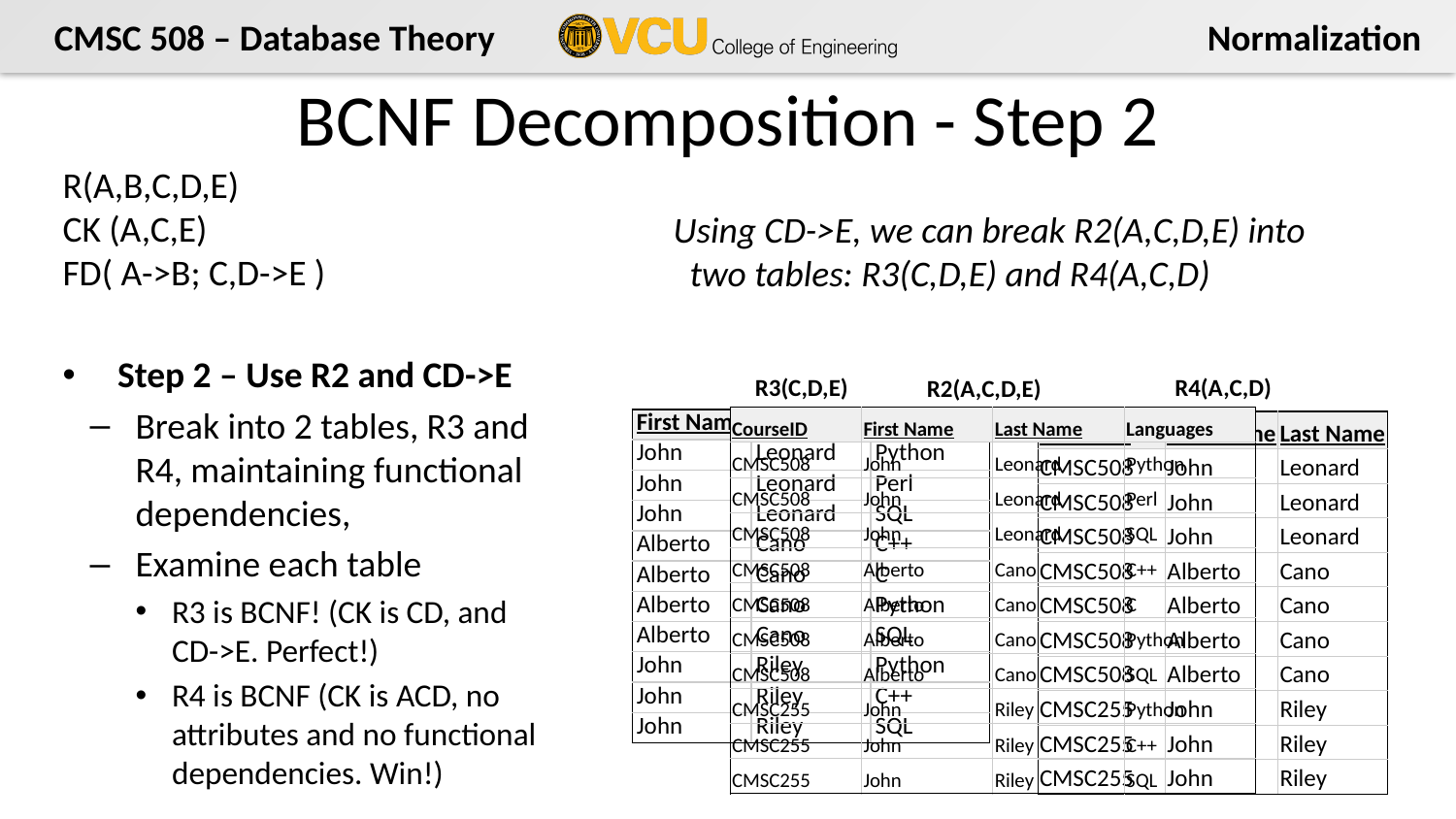

# BCNF Decomposition - Step 2
R(A,B,C,D,E)
CK (A,C,E)
FD( A->B; C,D->E )

Step 2 – Use R2 and CD->E
Break into 2 tables, R3 and R4, maintaining functional dependencies,
Examine each table
R3 is BCNF! (CK is CD, and
CD->E. Perfect!)
R4 is BCNF (CK is ACD, no attributes and no functional dependencies. Win!)
Using CD->E, we can break R2(A,C,D,E) into
  two tables: R3(C,D,E) and R4(A,C,D)
R3(C,D,E)
R4(A,C,D)
R2(A,C,D,E)
| CourseID | First Name | Last Name | Languages |
| --- | --- | --- | --- |
| CMSC508 | John | Leonard | Python |
| CMSC508 | John | Leonard | Perl |
| CMSC508 | John | Leonard | SQL |
| CMSC508 | Alberto | Cano | C++ |
| CMSC508 | Alberto | Cano | C |
| CMSC508 | Alberto | Cano | Python |
| CMSC508 | Alberto | Cano | SQL |
| CMSC255 | John | Riley | Python |
| CMSC255 | John | Riley | C++ |
| CMSC255 | John | Riley | SQL |
| First Name | Last Name | Languages |
| --- | --- | --- |
| John | Leonard | Python |
| John | Leonard | Perl |
| John | Leonard | SQL |
| Alberto | Cano | C++ |
| Alberto | Cano | C |
| Alberto | Cano | Python |
| Alberto | Cano | SQL |
| John | Riley | Python |
| John | Riley | C++ |
| John | Riley | SQL |
| CourseID | First Name | Last Name |
| --- | --- | --- |
| CMSC508 | John | Leonard |
| CMSC508 | John | Leonard |
| CMSC508 | John | Leonard |
| CMSC508 | Alberto | Cano |
| CMSC508 | Alberto | Cano |
| CMSC508 | Alberto | Cano |
| CMSC508 | Alberto | Cano |
| CMSC255 | John | Riley |
| CMSC255 | John | Riley |
| CMSC255 | John | Riley |